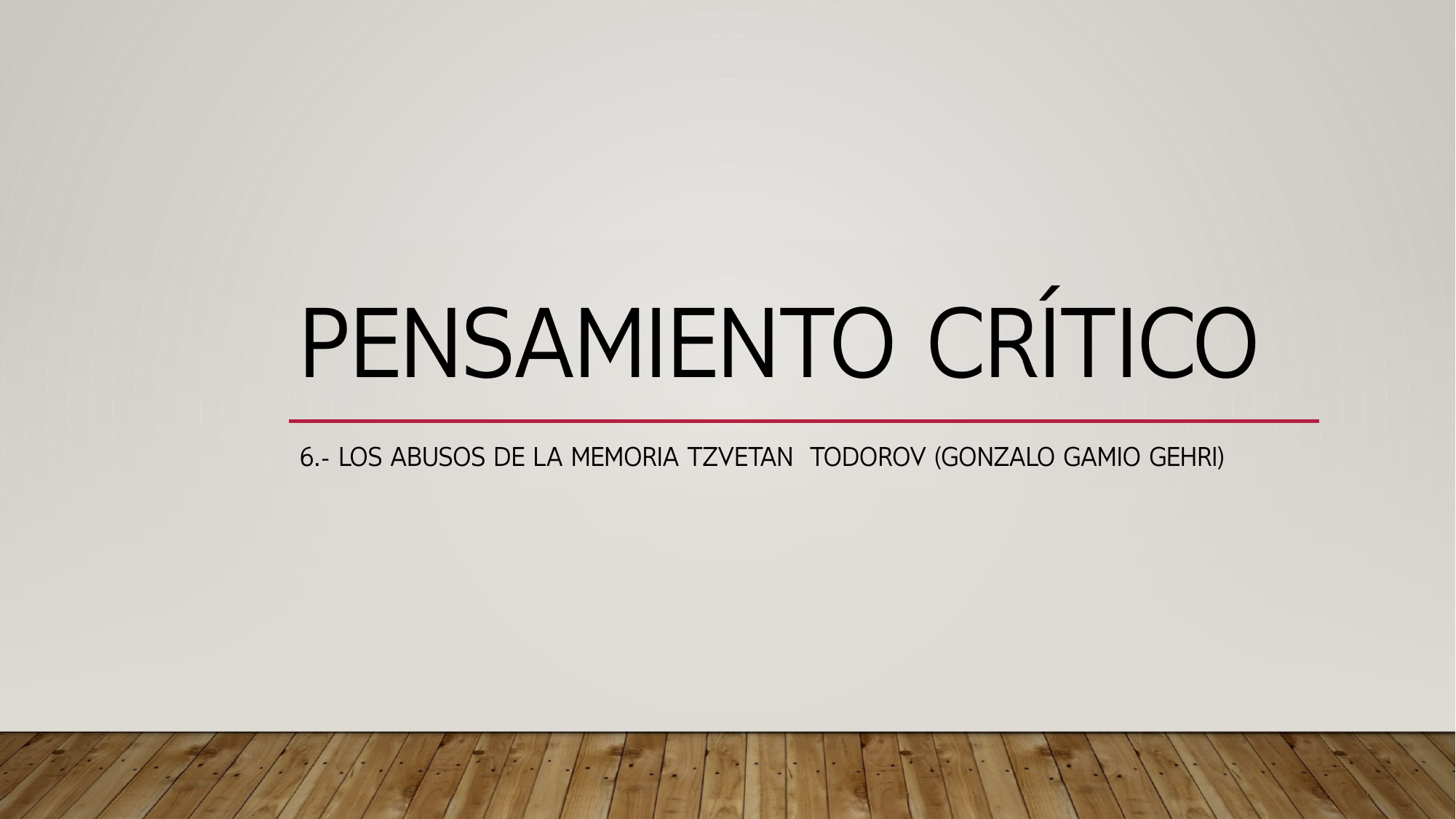

# PENSAMIENTO CRÍTICO
6.- LOS ABUSOS DE LA MEMORIA TZVETAN  TODOROV (GONZALO GAMIO GEHRI)